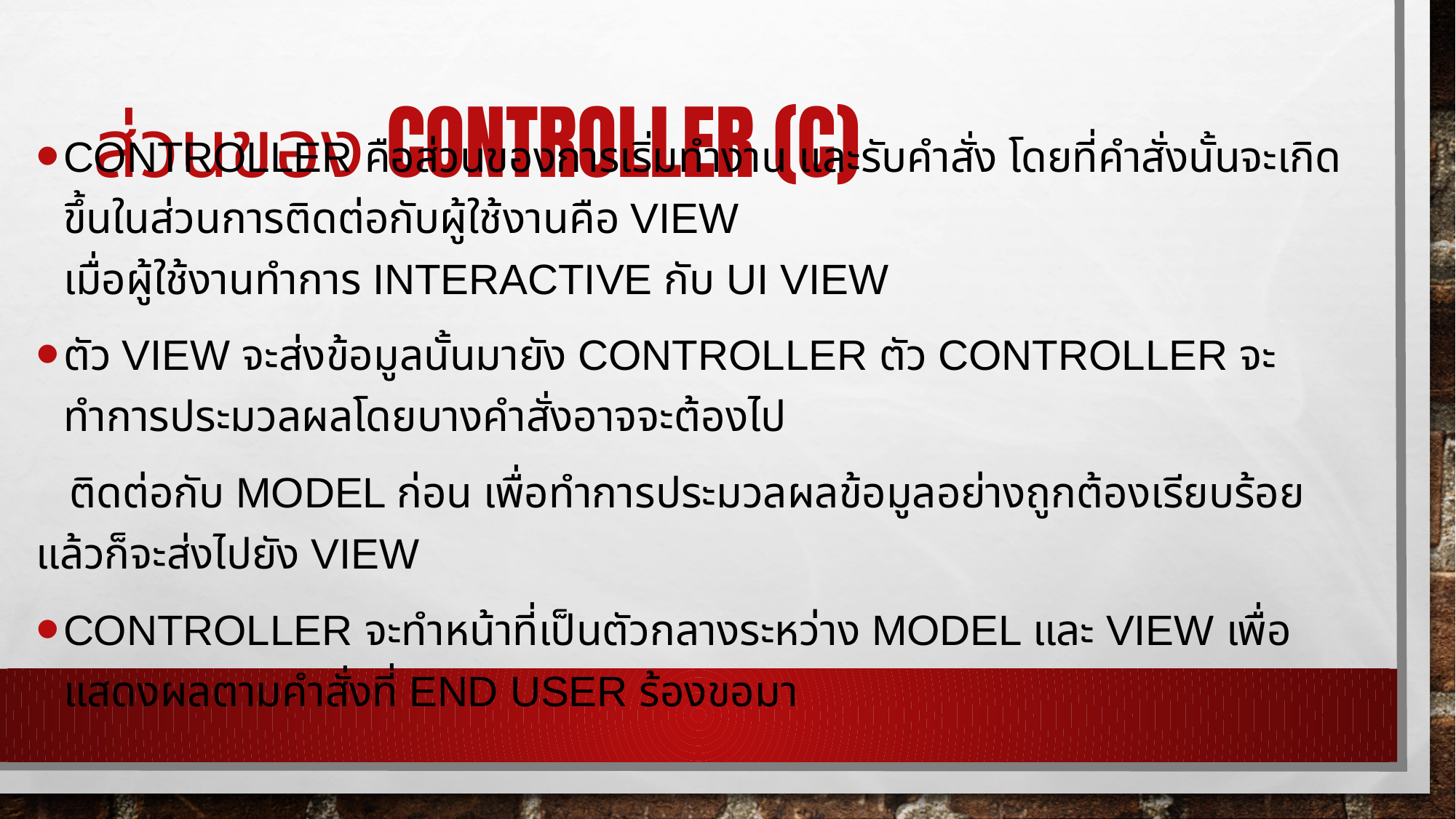

# ส่วนของ Controller (C)
controller คือส่วนของการเริ่มทำงาน และรับคำสั่ง โดยที่คำสั่งนั้นจะเกิดขึ้นในส่วนการติดต่อกับผู้ใช้งานคือ view
เมื่อผู้ใช้งานทำการ Interactive กับ UI view
ตัว View จะส่งข้อมูลนั้นมายัง controller ตัว controller จะทำการประมวลผลโดยบางคำสั่งอาจจะต้องไป
   ติดต่อกับ model ก่อน เพื่อทำการประมวลผลข้อมูลอย่างถูกต้องเรียบร้อยแล้วก็จะส่งไปยัง view
Controller จะทำหน้าที่เป็นตัวกลางระหว่าง Model และ View เพื่อแสดงผลตามคำสั่งที่ end user ร้องขอมา